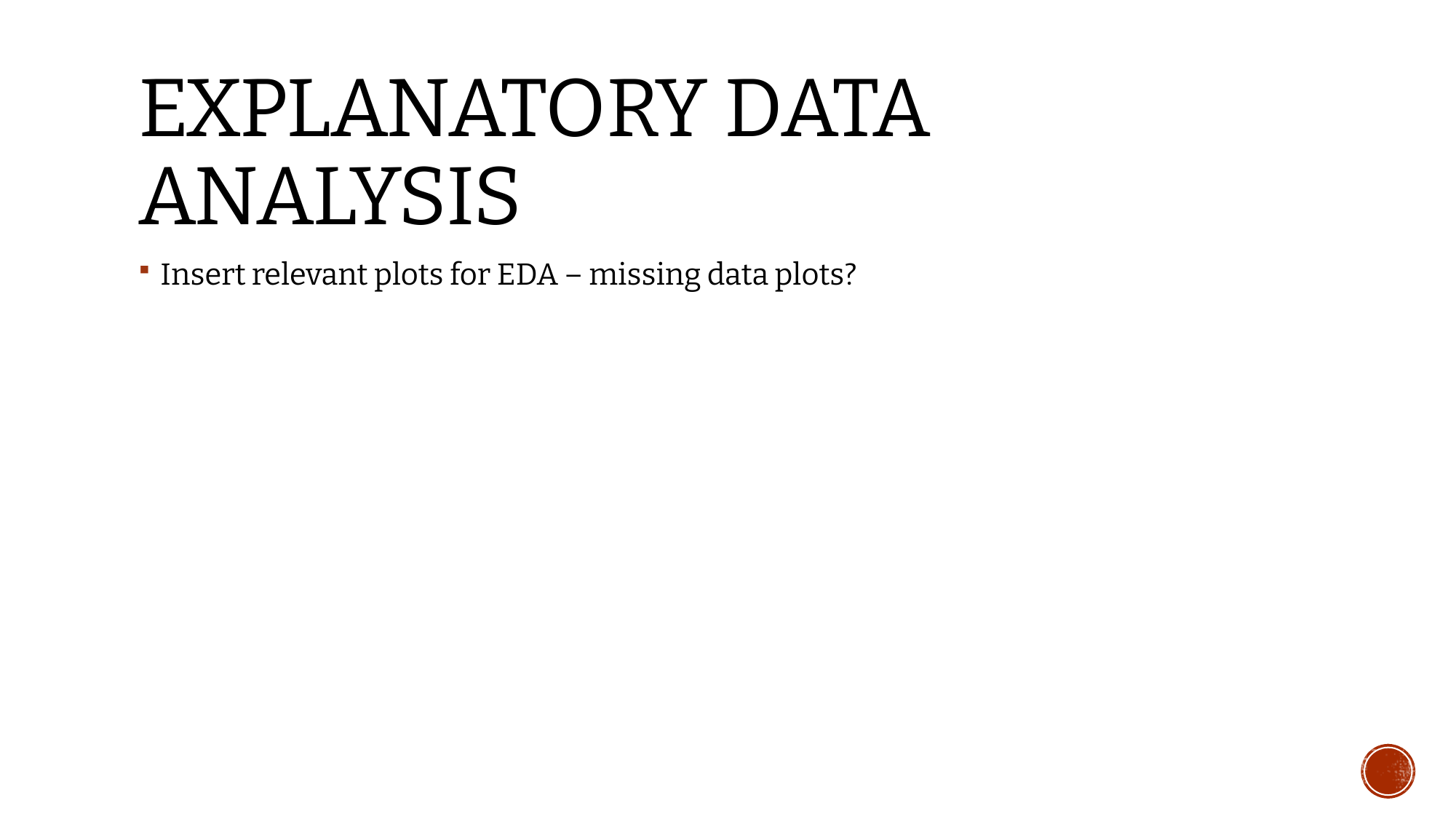

# EXPLANATORY DATA ANALYSIS
Insert relevant plots for EDA – missing data plots?